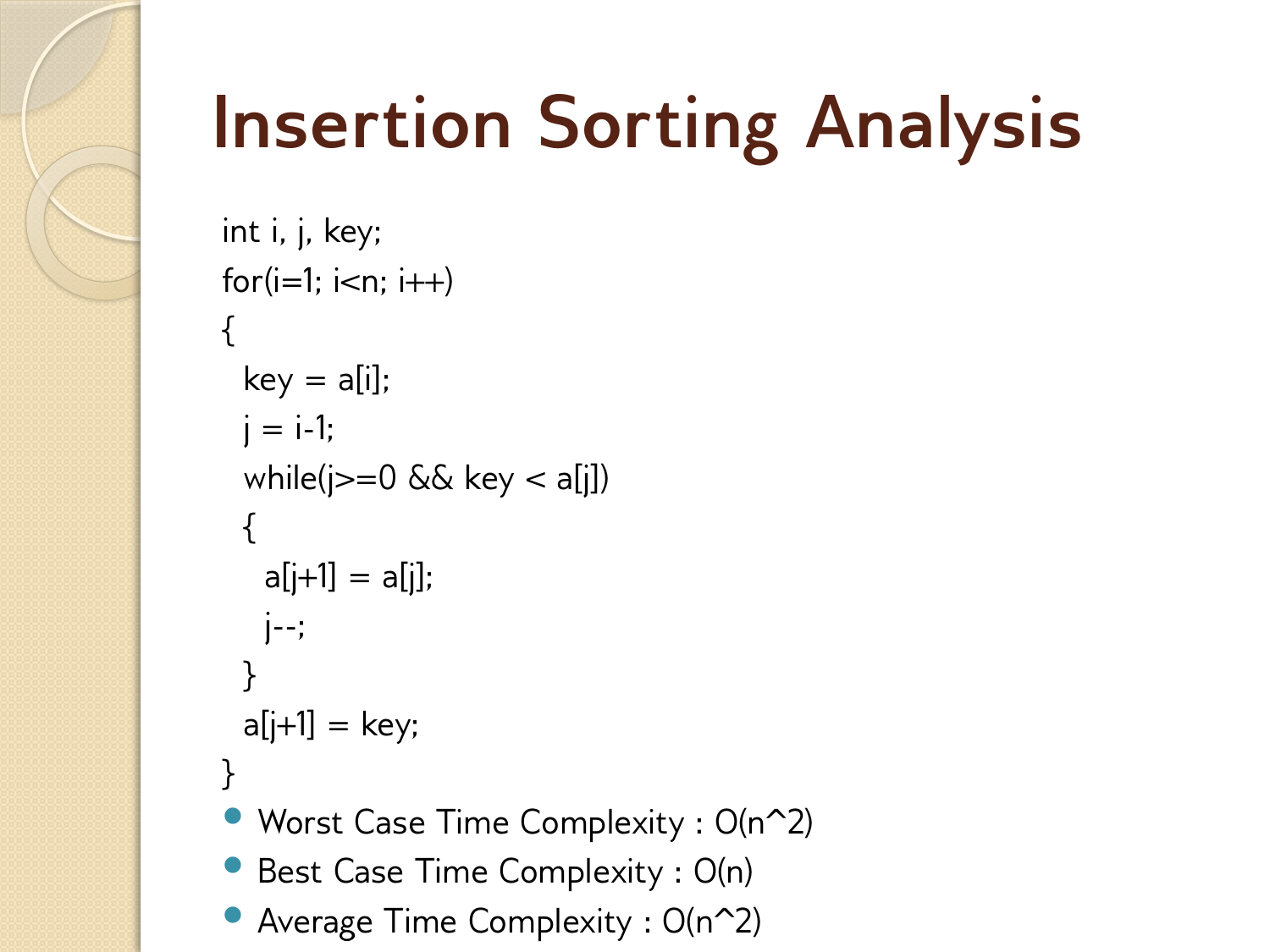

# Insertion Sorting Analysis
int i, j, key;
for(i=1; i<n; i++)
{
  key = a[i];
  j = i-1;
  while(j>=0 && key < a[j])
  {
    a[j+1] = a[j];
    j--;
  }
  a[j+1] = key;
}
Worst Case Time Complexity : O(n^2)
Best Case Time Complexity : O(n)
Average Time Complexity : O(n^2)